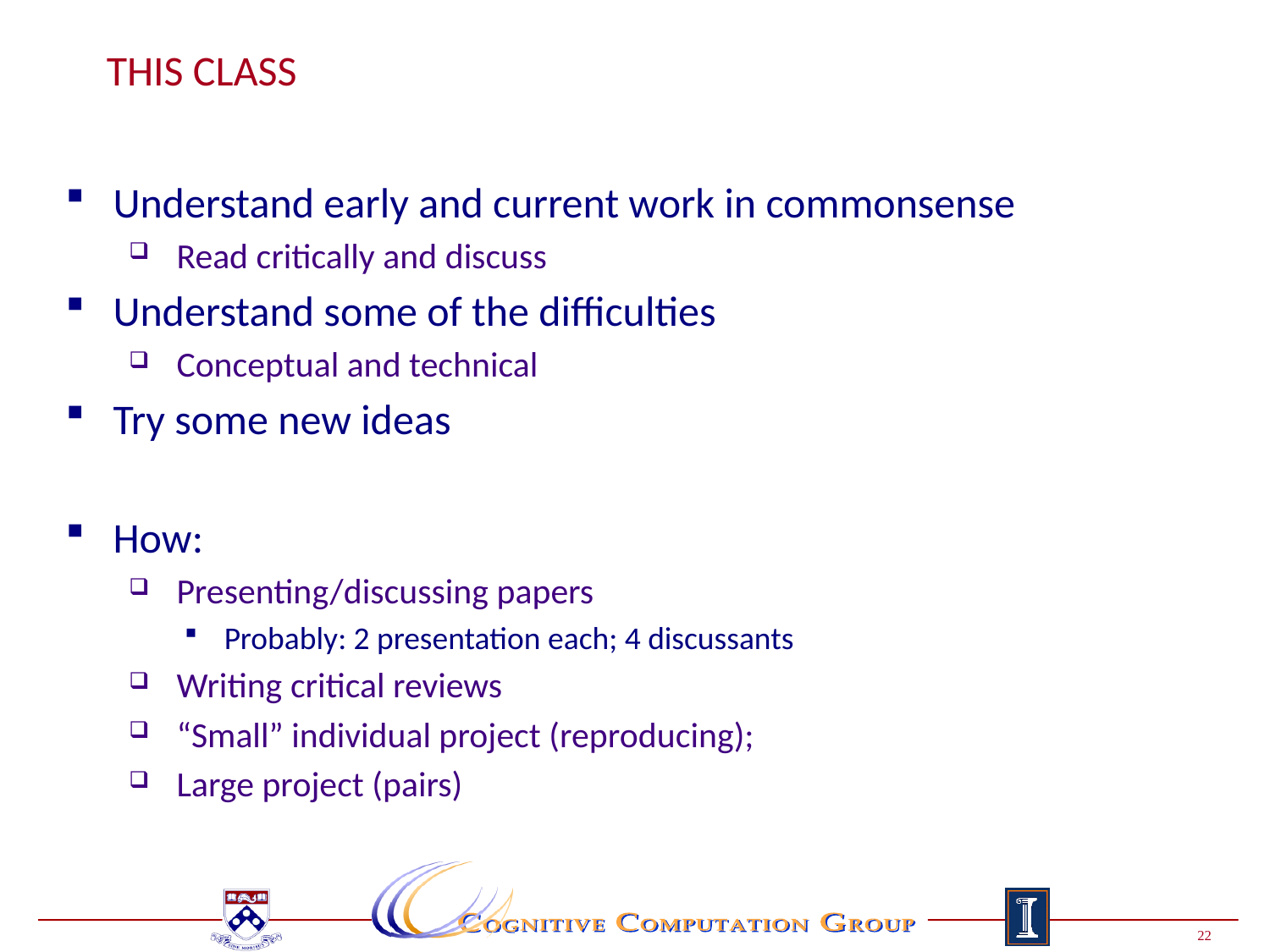

# This class
Understand early and current work in commonsense
Read critically and discuss
Understand some of the difficulties
Conceptual and technical
Try some new ideas

How:
Presenting/discussing papers
Probably: 2 presentation each; 4 discussants
Writing critical reviews
“Small” individual project (reproducing);
Large project (pairs)